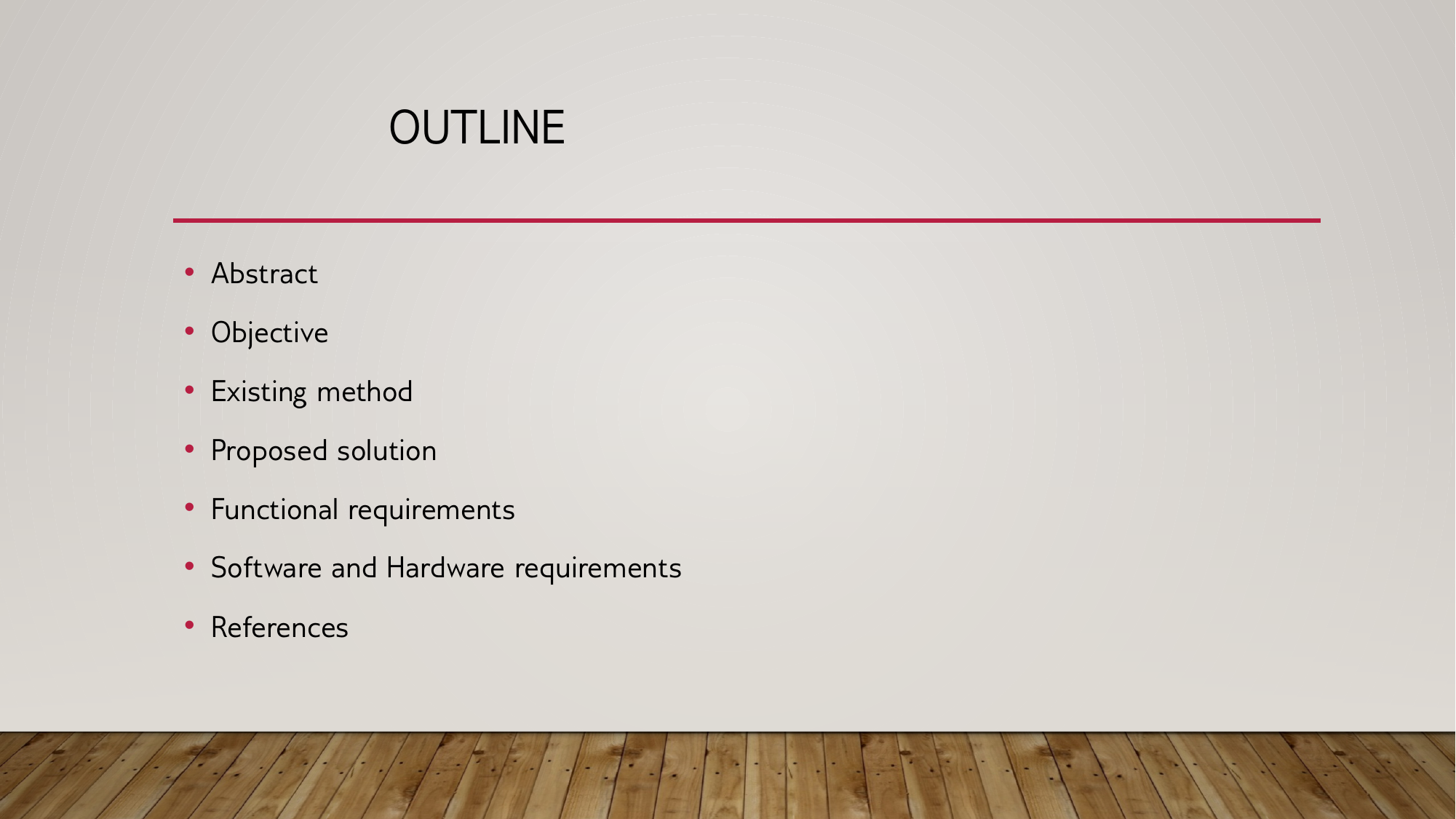

# OUTLINE
Abstract
Objective
Existing method
Proposed solution
Functional requirements
Software and Hardware requirements
References